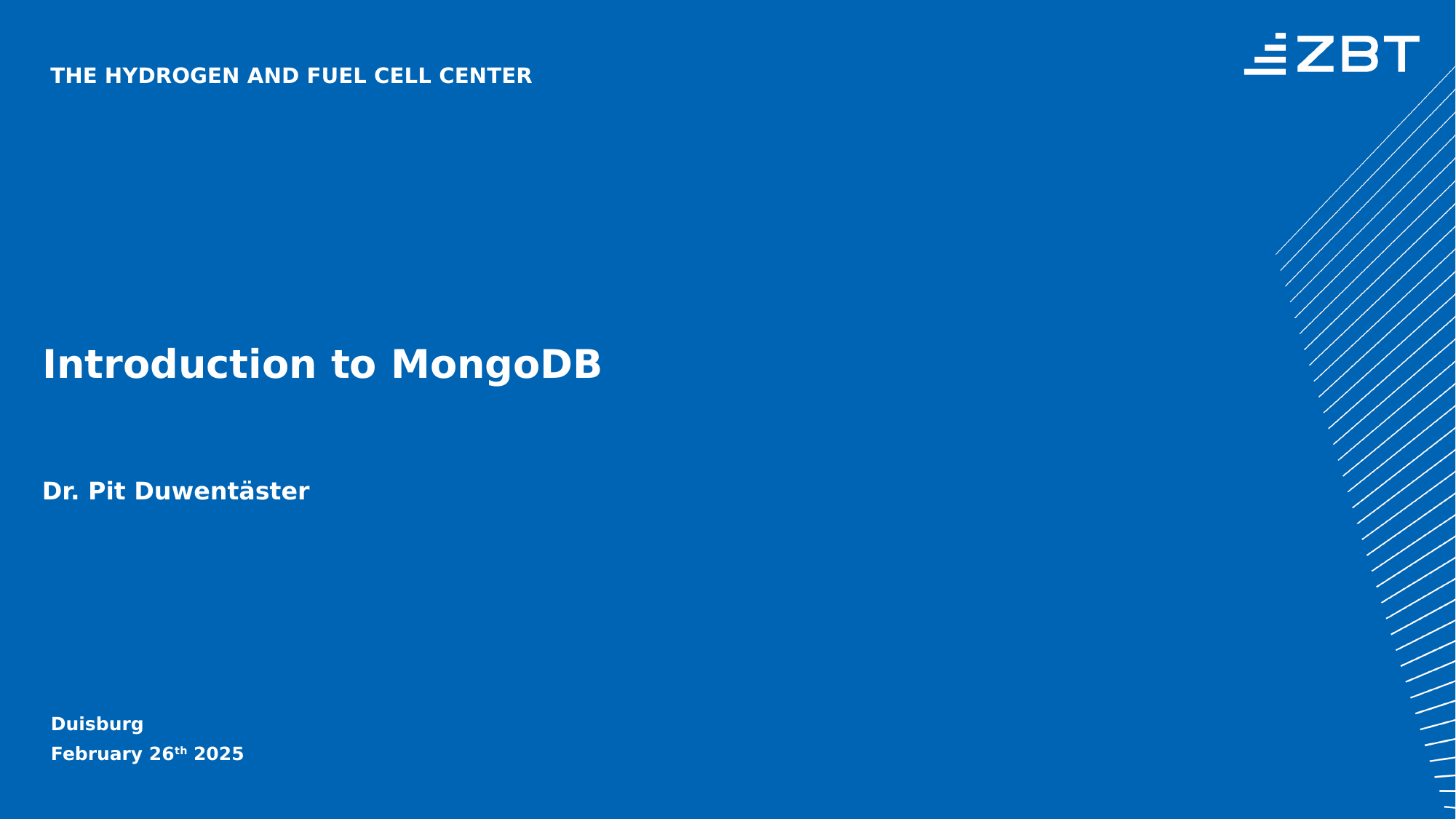

# Introduction to MongoDB
Dr. Pit Duwentäster

Duisburg
February 26th 2025